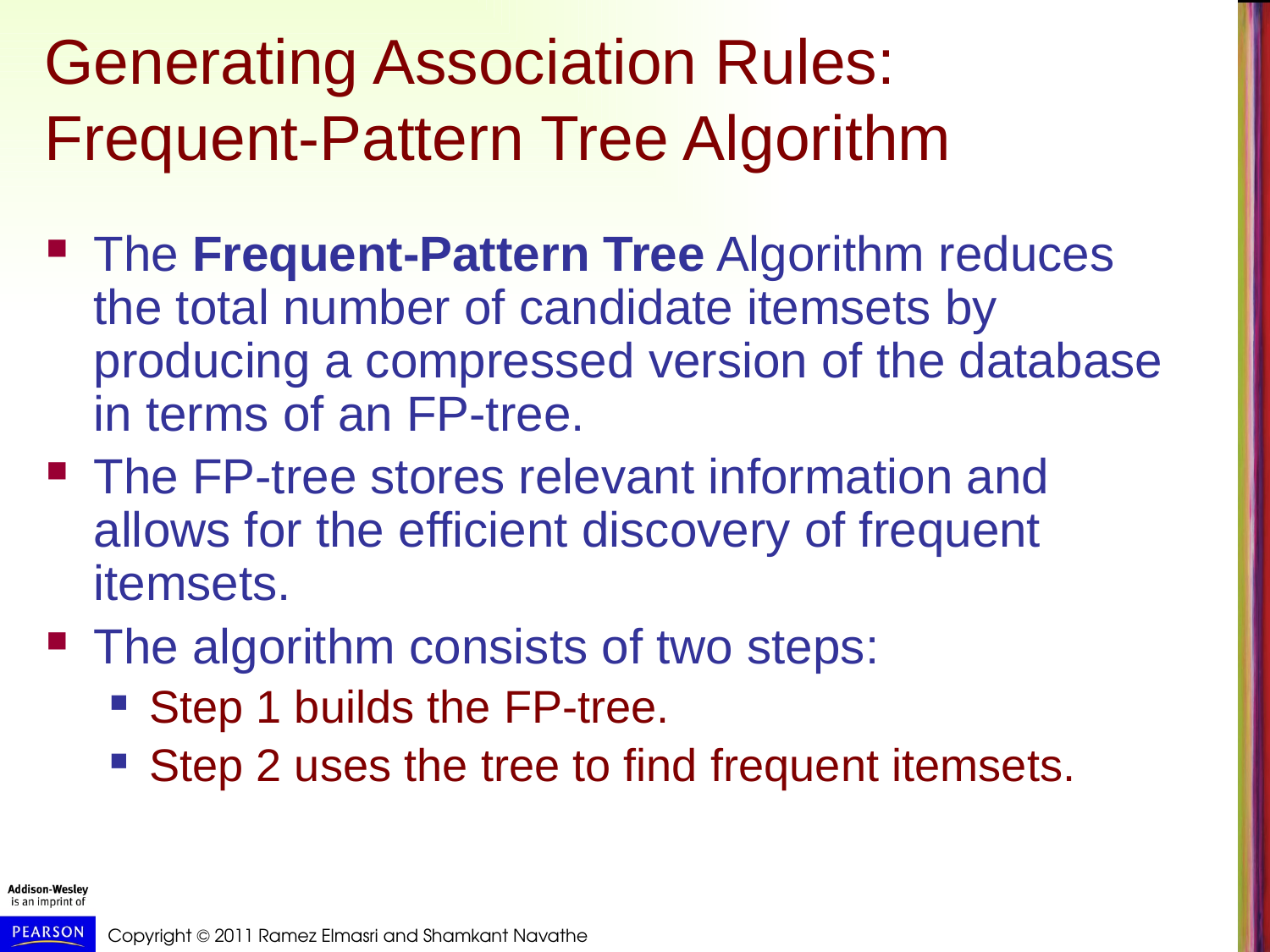

# Generating Association Rules: Frequent-Pattern Tree Algorithm
The Frequent-Pattern Tree Algorithm reduces the total number of candidate itemsets by producing a compressed version of the database in terms of an FP-tree.
The FP-tree stores relevant information and allows for the efficient discovery of frequent itemsets.
The algorithm consists of two steps:
Step 1 builds the FP-tree.
Step 2 uses the tree to find frequent itemsets.